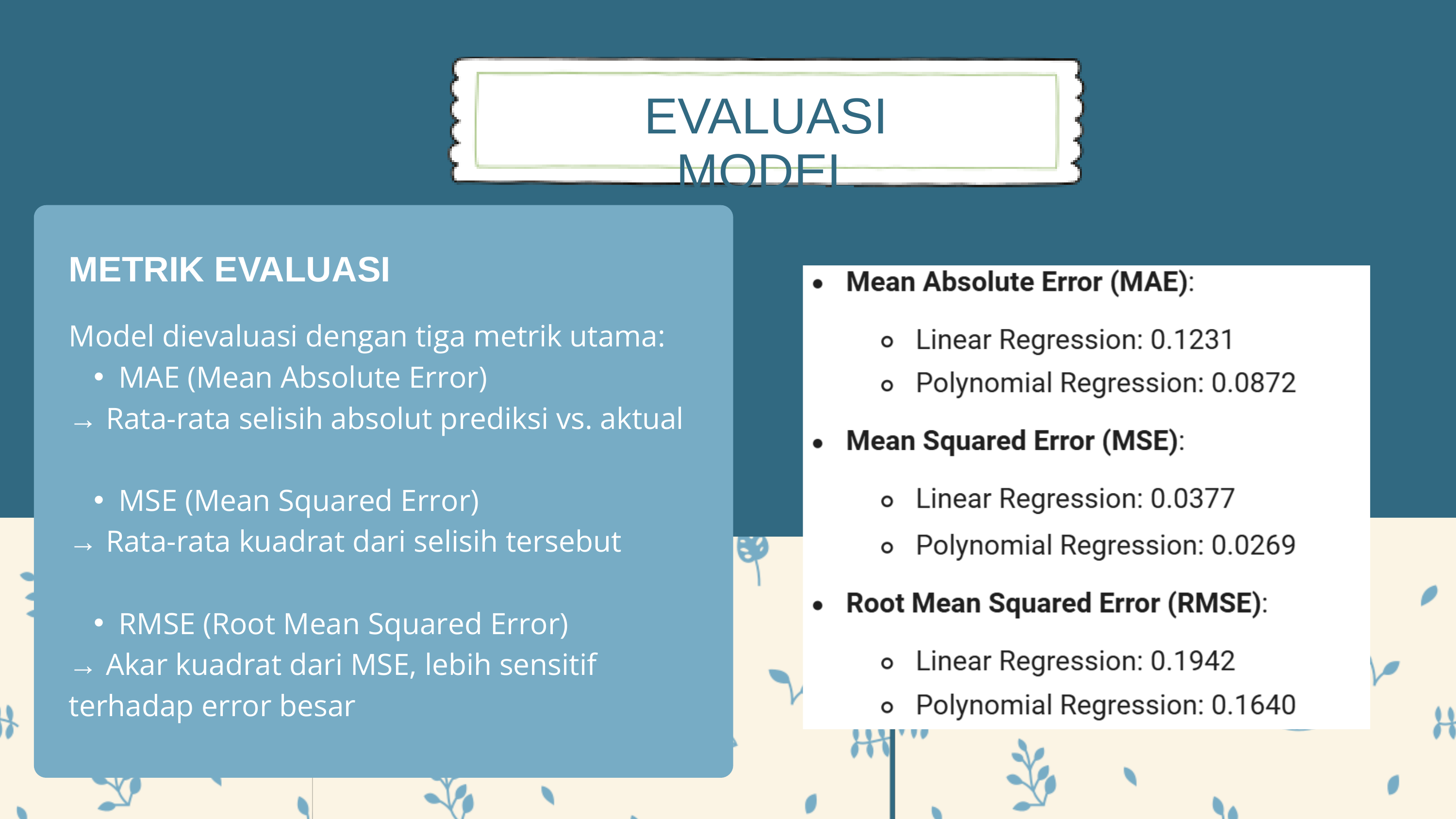

EVALUASI MODEL

METRIK EVALUASI

Model dievaluasi dengan tiga metrik utama:
MAE (Mean Absolute Error)
→ Rata-rata selisih absolut prediksi vs. aktual

MSE (Mean Squared Error)
→ Rata-rata kuadrat dari selisih tersebut

RMSE (Root Mean Squared Error)
→ Akar kuadrat dari MSE, lebih sensitif terhadap error besar